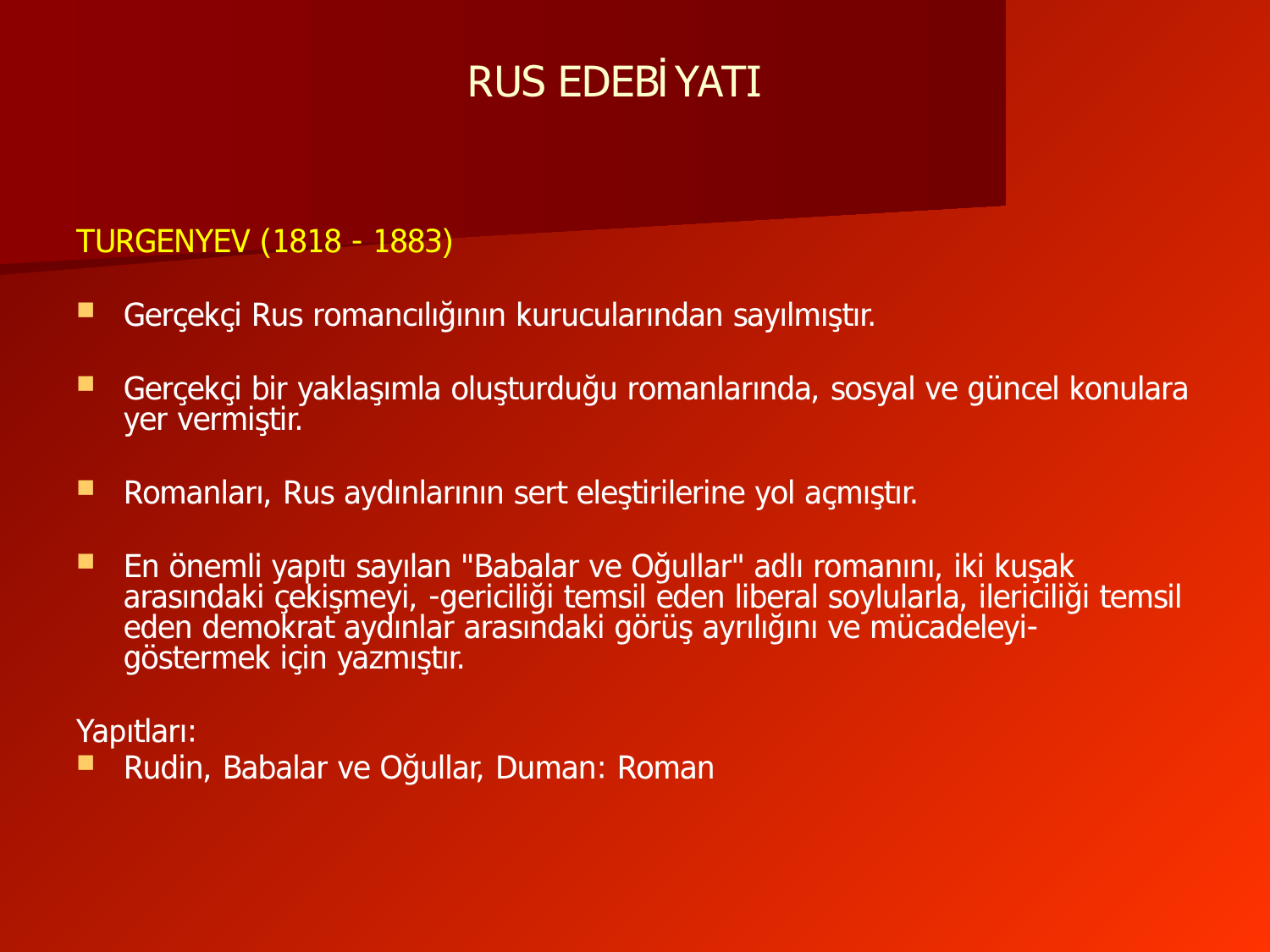

# RUS EDEBİYATI
TURGENYEV (1818 - 1883)

Gerçekçi Rus romancılığının kurucularından sayılmıştır.

Gerçekçi bir yaklaşımla oluşturduğu romanlarında, sosyal ve güncel konulara yer vermiştir.

Romanları, Rus aydınlarının sert eleştirilerine yol açmıştır.

En önemli yapıtı sayılan "Babalar ve Oğullar" adlı romanını, iki kuşak arasındaki çekişmeyi, -gericiliği temsil eden liberal soylularla, ilericiliği temsil eden demokrat aydınlar arasındaki görüş ayrılığını ve mücadeleyi- göstermek için yazmıştır.

Yapıtları:
Rudin, Babalar ve Oğullar, Duman: Roman